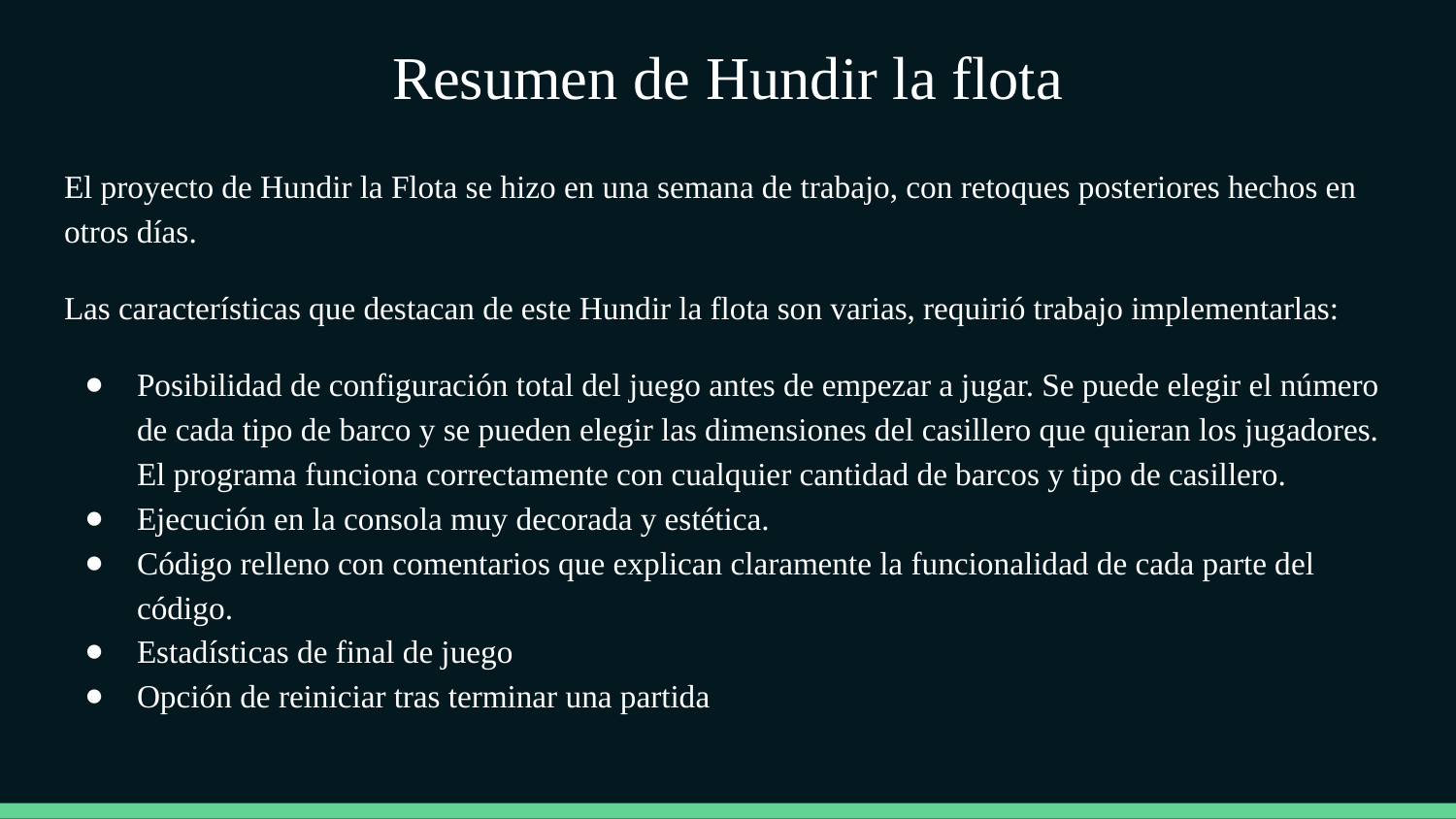

# Resumen de Hundir la flota
El proyecto de Hundir la Flota se hizo en una semana de trabajo, con retoques posteriores hechos en otros días.
Las características que destacan de este Hundir la flota son varias, requirió trabajo implementarlas:
Posibilidad de configuración total del juego antes de empezar a jugar. Se puede elegir el número de cada tipo de barco y se pueden elegir las dimensiones del casillero que quieran los jugadores. El programa funciona correctamente con cualquier cantidad de barcos y tipo de casillero.
Ejecución en la consola muy decorada y estética.
Código relleno con comentarios que explican claramente la funcionalidad de cada parte del código.
Estadísticas de final de juego
Opción de reiniciar tras terminar una partida